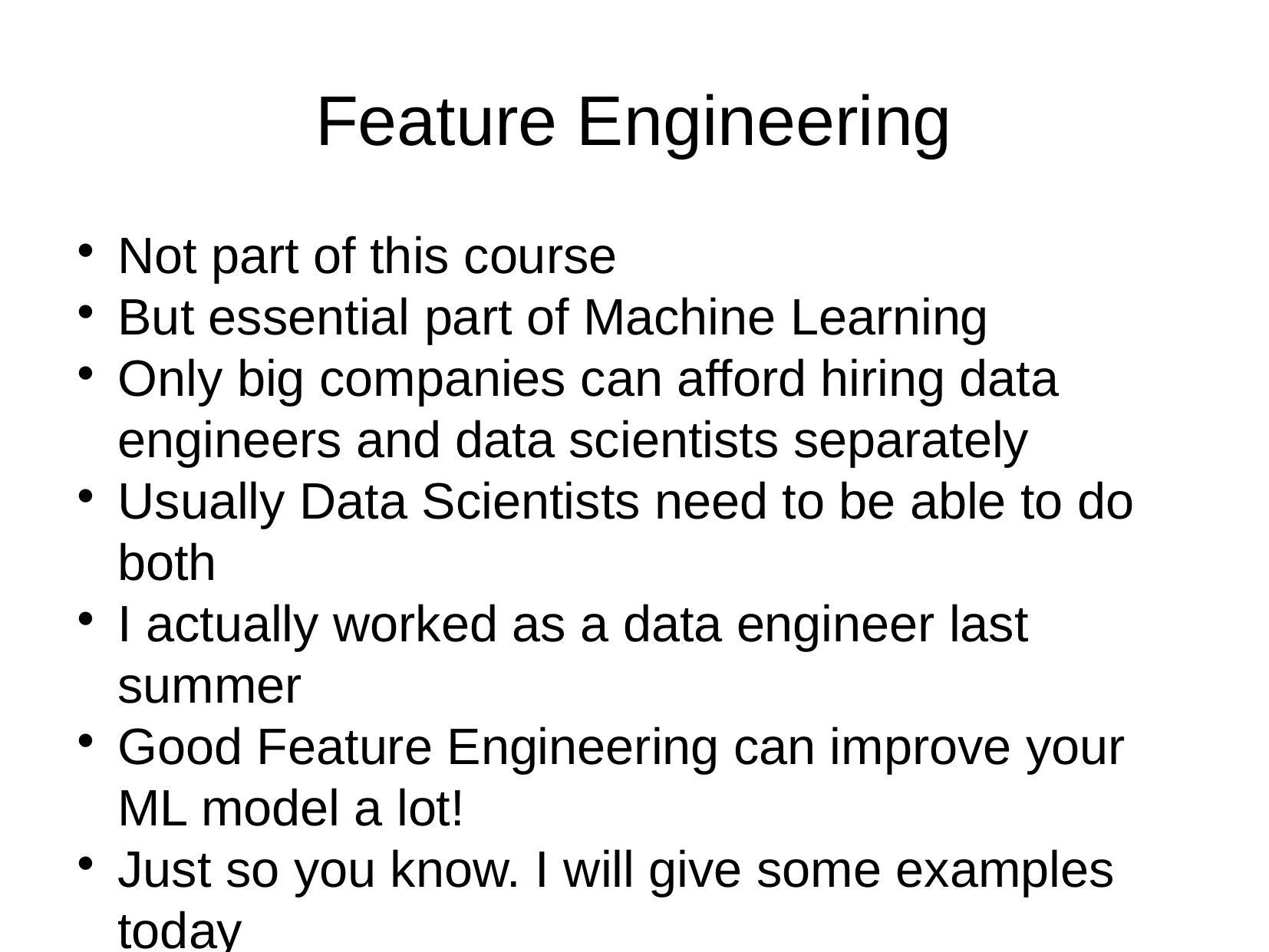

Feature Engineering
Not part of this course
But essential part of Machine Learning
Only big companies can afford hiring data engineers and data scientists separately
Usually Data Scientists need to be able to do both
I actually worked as a data engineer last summer
Good Feature Engineering can improve your ML model a lot!
Just so you know. I will give some examples today